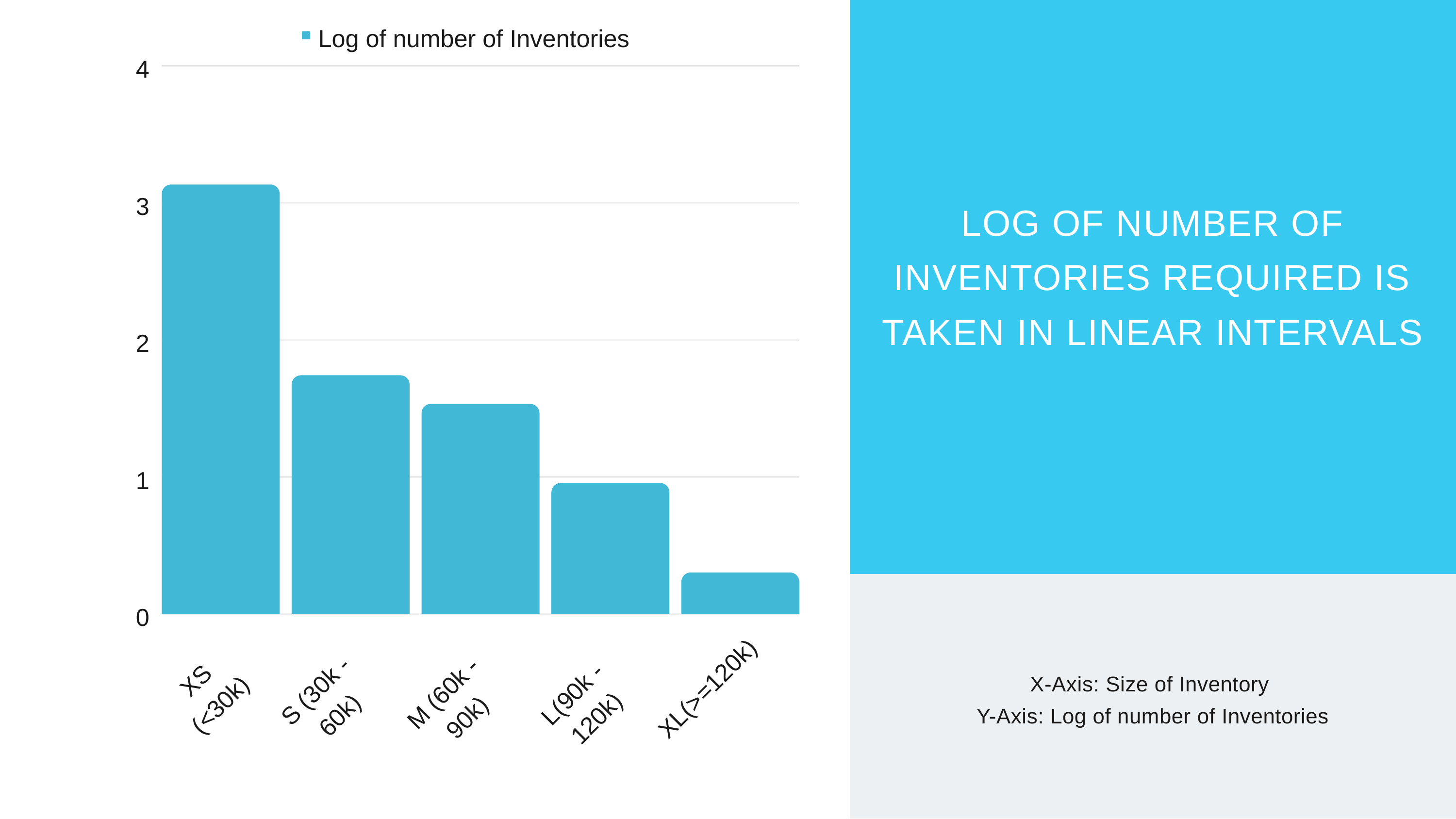

| LOG OF NUMBER OF INVENTORIES REQUIRED IS TAKEN IN LINEAR INTERVALS |
| --- |
| X-Axis: Size of Inventory Y-Axis: Log of number of Inventories |
Log of number of Inventories

4

3
2
1
0
XS (<30k)
XL(>=120k)
S (30k - 60k)
M (60k - 90k)
L(90k - 120k)